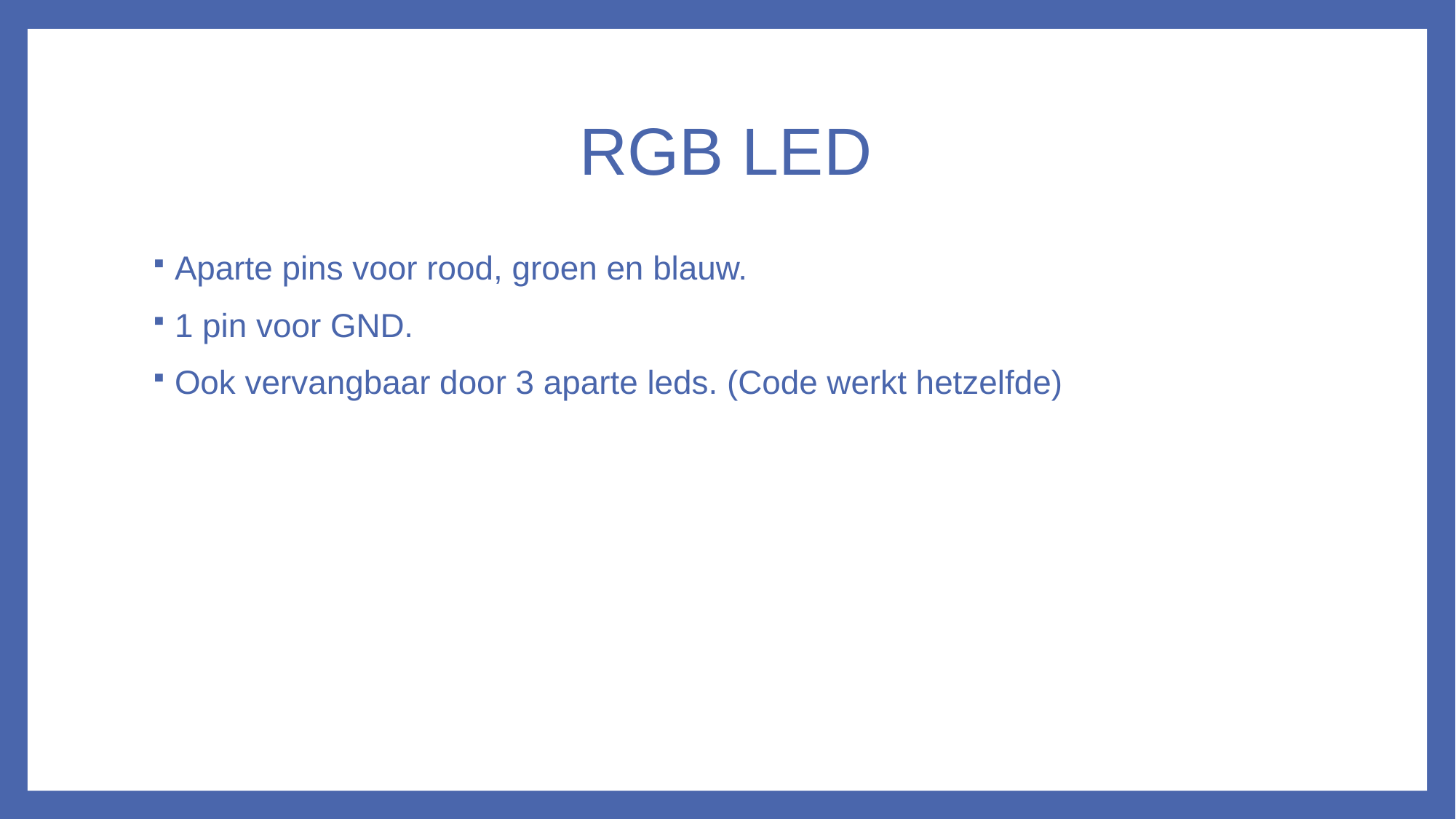

# RGB LED
Aparte pins voor rood, groen en blauw.
1 pin voor GND.
Ook vervangbaar door 3 aparte leds. (Code werkt hetzelfde)